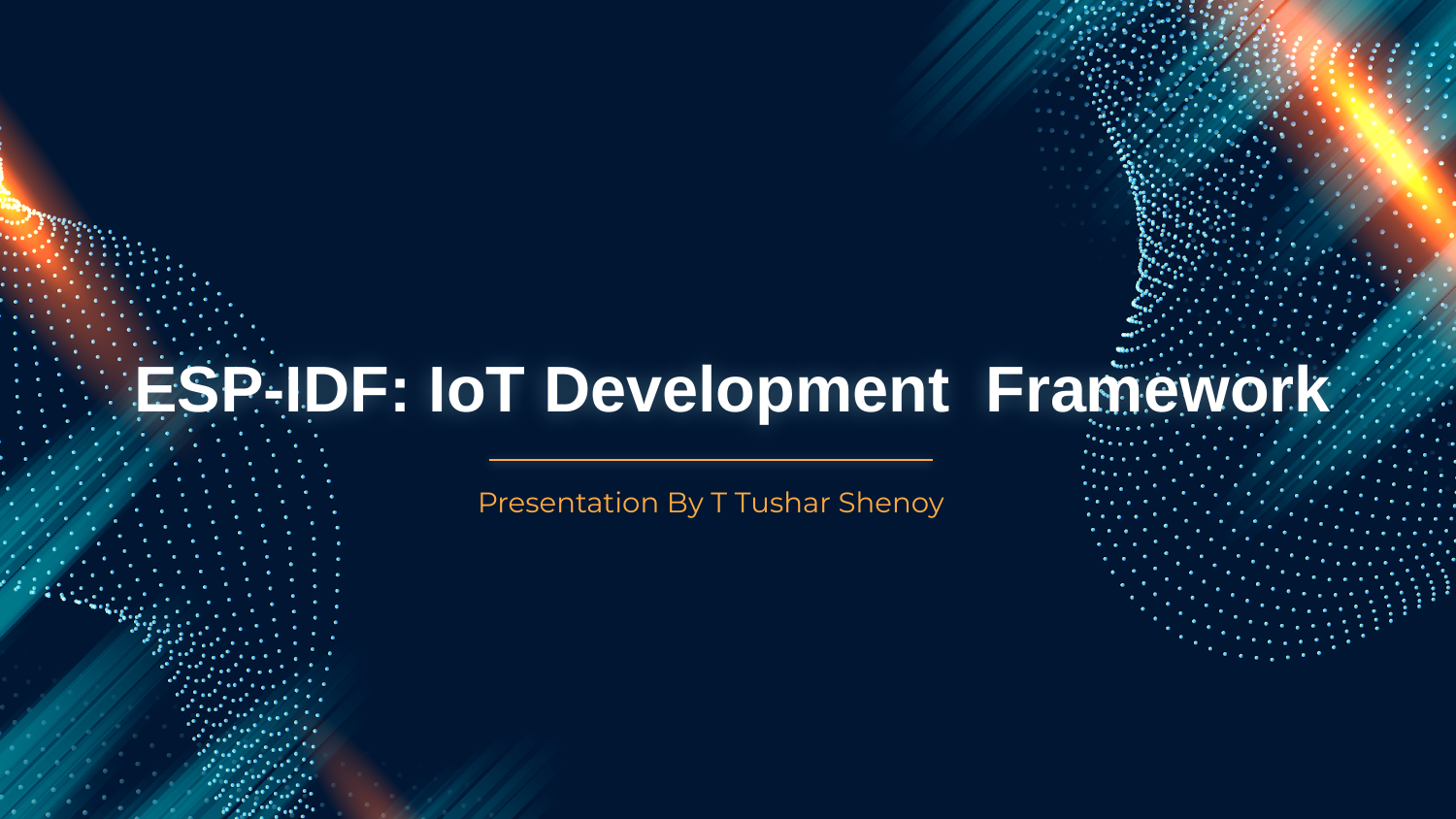

# ESP-IDF: IoT Development  Framework
Presentation By T Tushar Shenoy